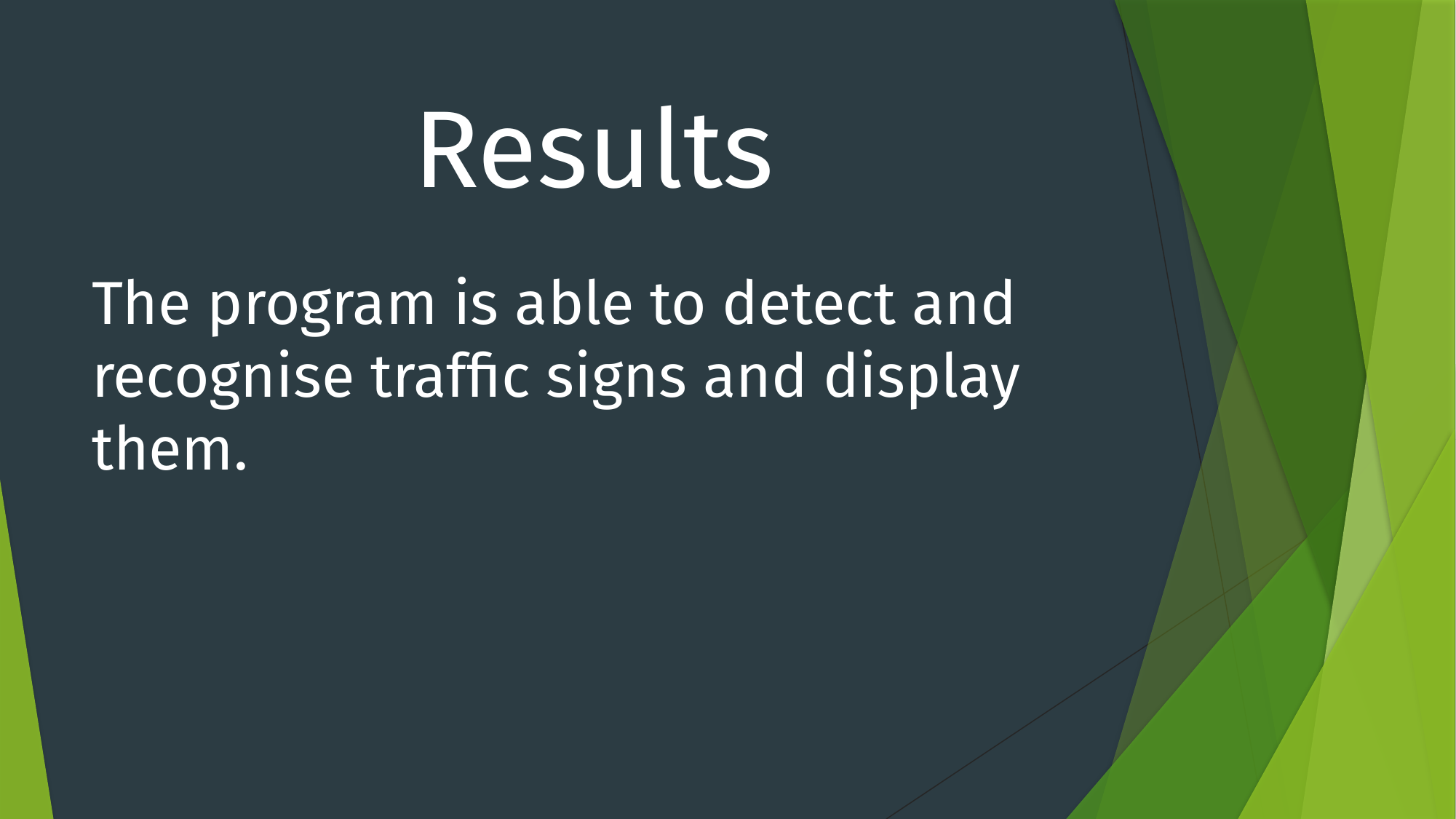

# Results
The program is able to detect and recognise traffic signs and display them.